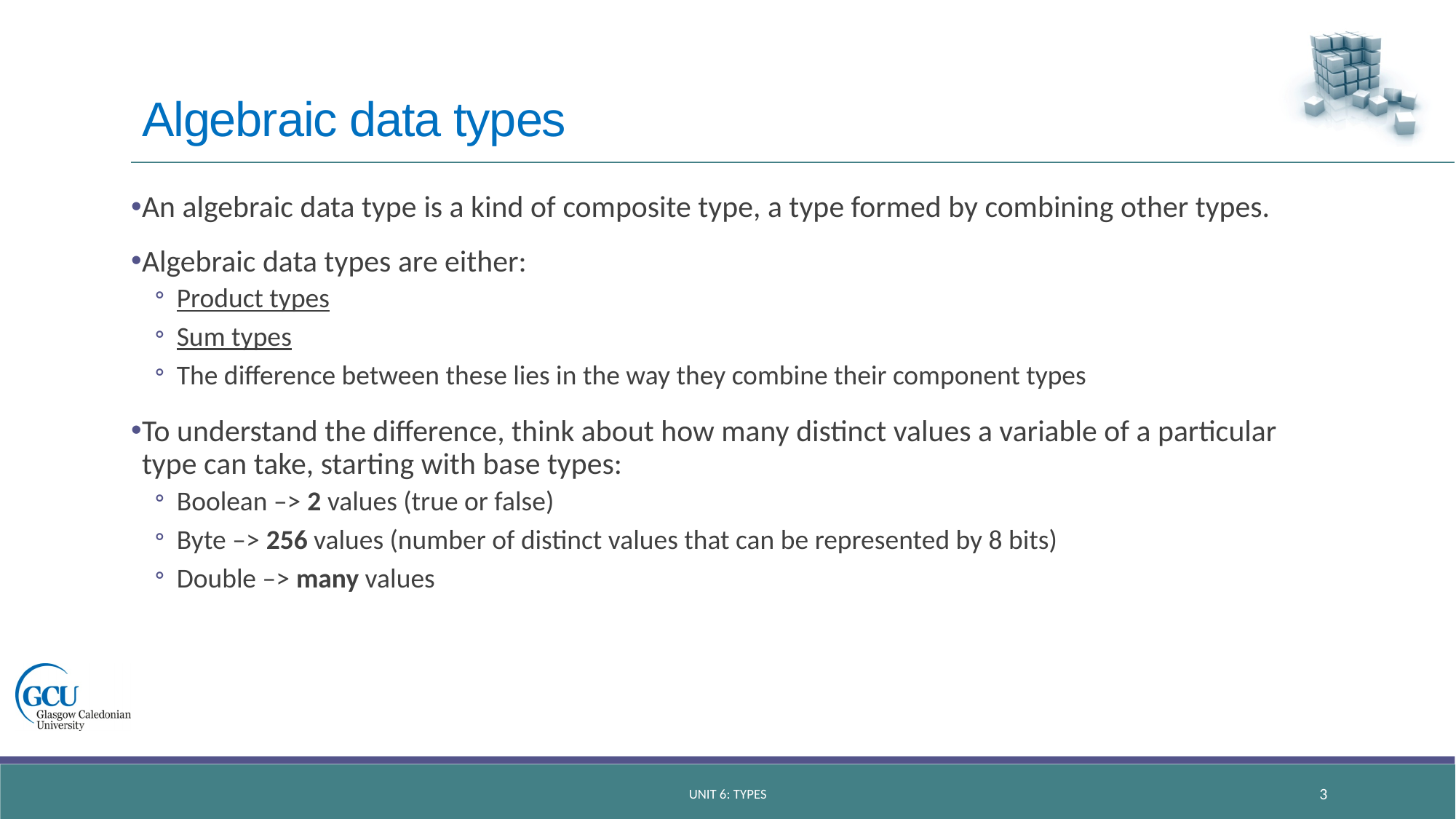

# Algebraic data types
An algebraic data type is a kind of composite type, a type formed by combining other types.
Algebraic data types are either:
Product types
Sum types
The difference between these lies in the way they combine their component types
To understand the difference, think about how many distinct values a variable of a particular type can take, starting with base types:
Boolean –> 2 values (true or false)
Byte –> 256 values (number of distinct values that can be represented by 8 bits)
Double –> many values

unit 6: types
3